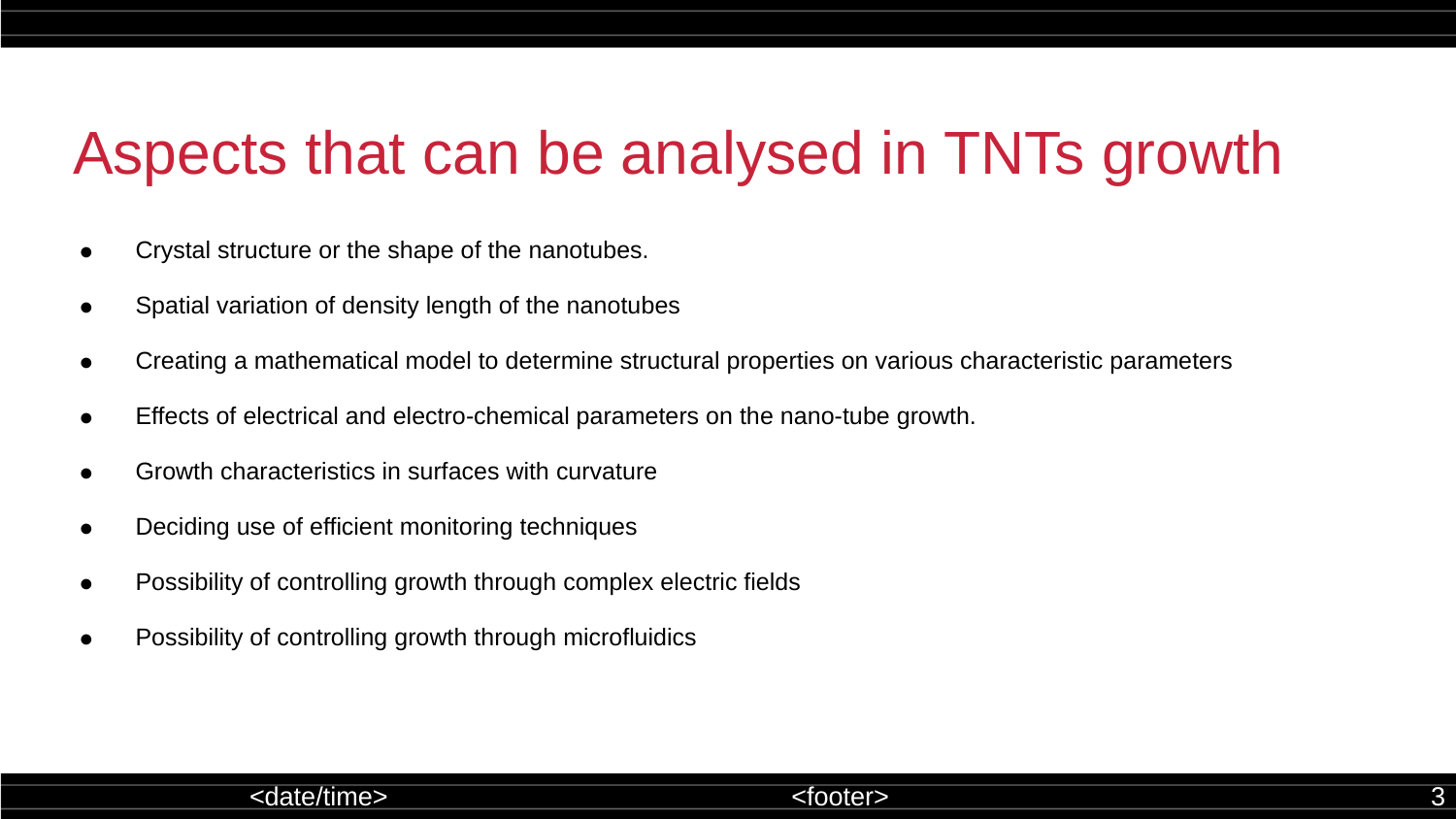

Aspects that can be analysed in TNTs growth

Crystal structure or the shape of the nanotubes.
Spatial variation of density length of the nanotubes
Creating a mathematical model to determine structural properties on various characteristic parameters
Effects of electrical and electro-chemical parameters on the nano-tube growth.
Growth characteristics in surfaces with curvature
Deciding use of efficient monitoring techniques
Possibility of controlling growth through complex electric fields
Possibility of controlling growth through microfluidics